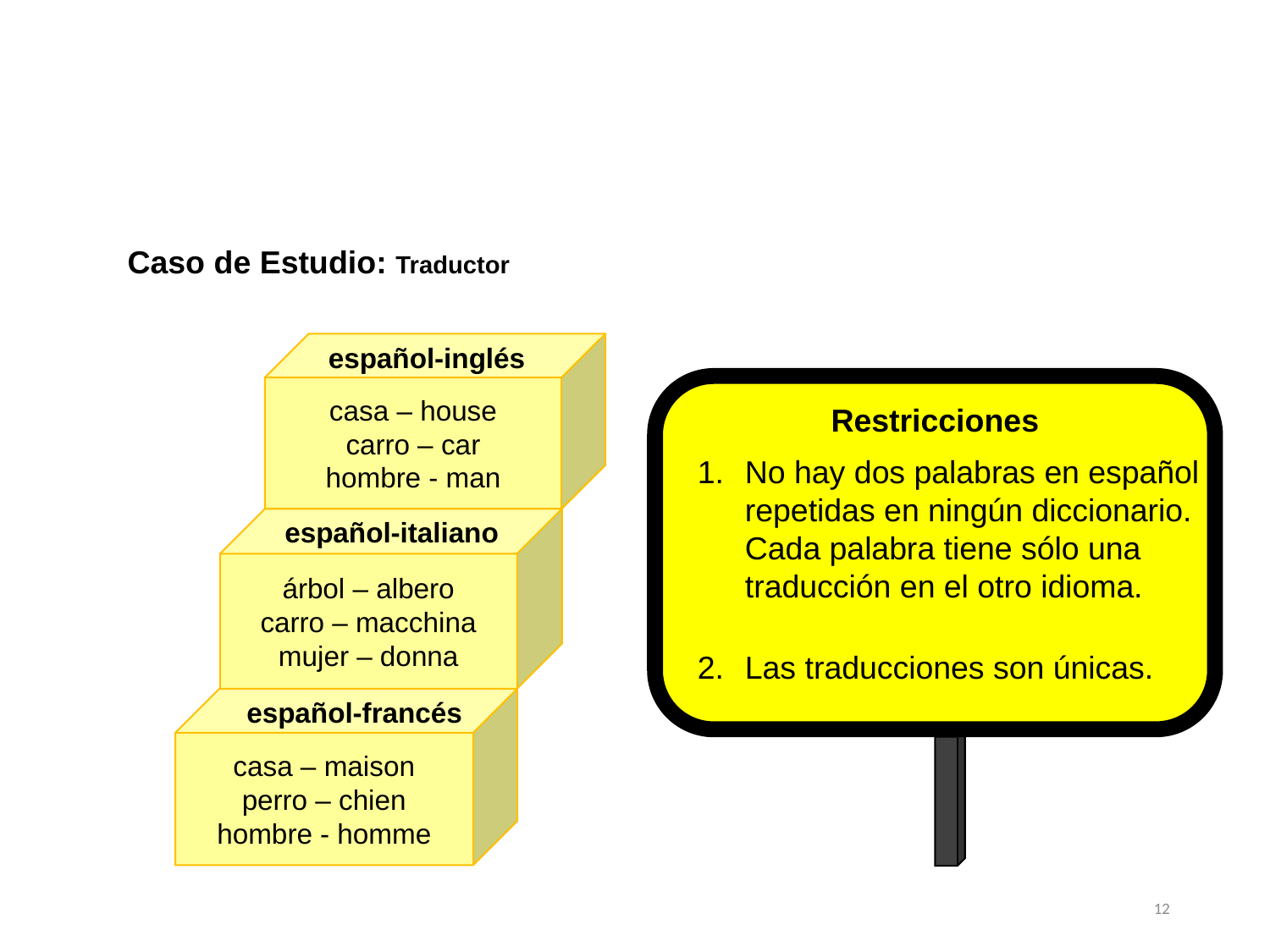

Caso de Estudio: Traductor
casa – house
carro – car
hombre - man
español-inglés

Restricciones

No hay dos palabras en español repetidas en ningún diccionario. Cada palabra tiene sólo una traducción en el otro idioma.
árbol – albero
carro – macchina
mujer – donna
español-italiano
Las traducciones son únicas.

casa – maison
perro – chien
hombre - homme
español-francés

12